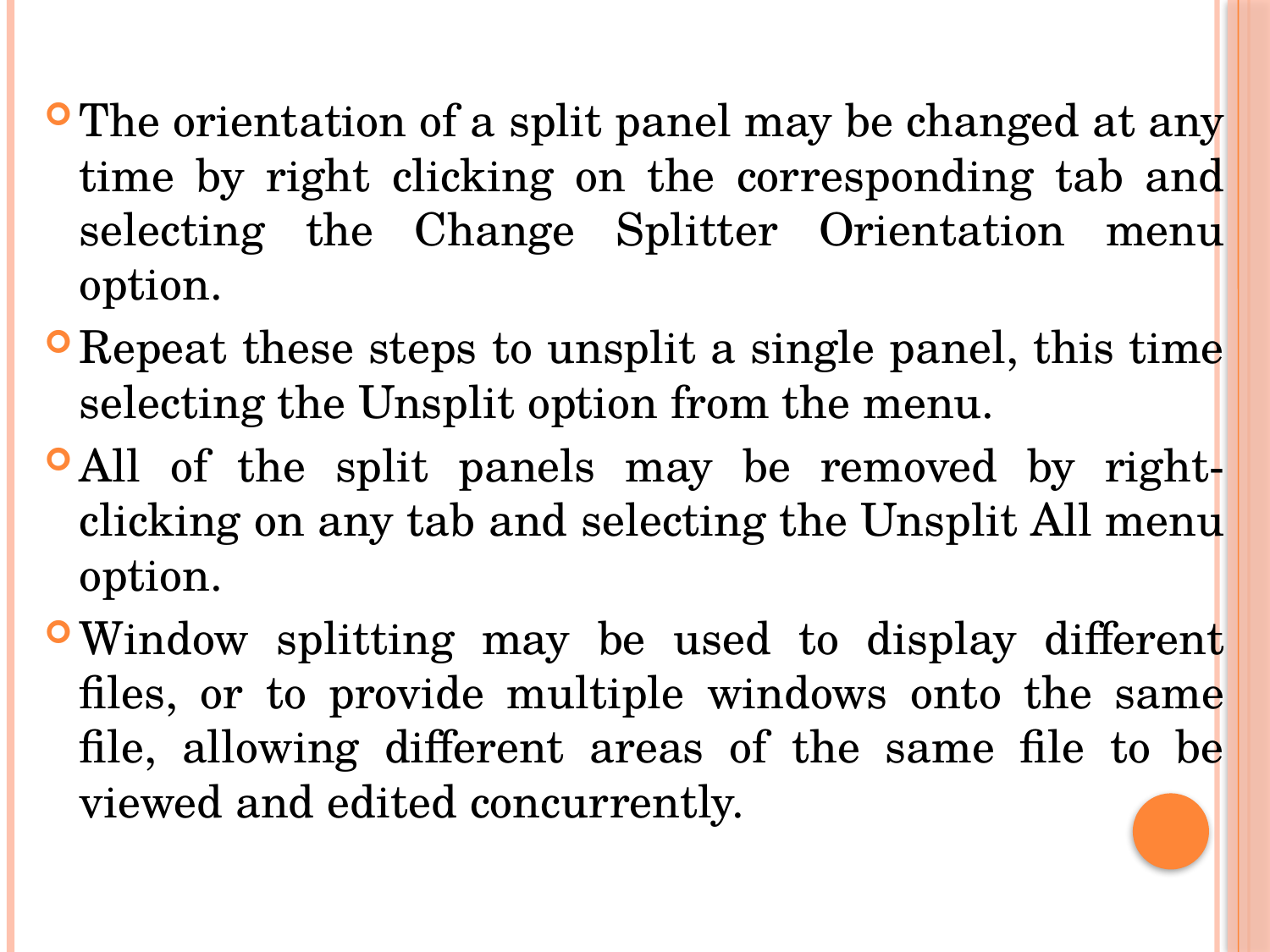

The orientation of a split panel may be changed at any time by right clicking on the corresponding tab and selecting the Change Splitter Orientation menu option.
Repeat these steps to unsplit a single panel, this time selecting the Unsplit option from the menu.
All of the split panels may be removed by right-clicking on any tab and selecting the Unsplit All menu option.
Window splitting may be used to display different files, or to provide multiple windows onto the same file, allowing different areas of the same file to be viewed and edited concurrently.